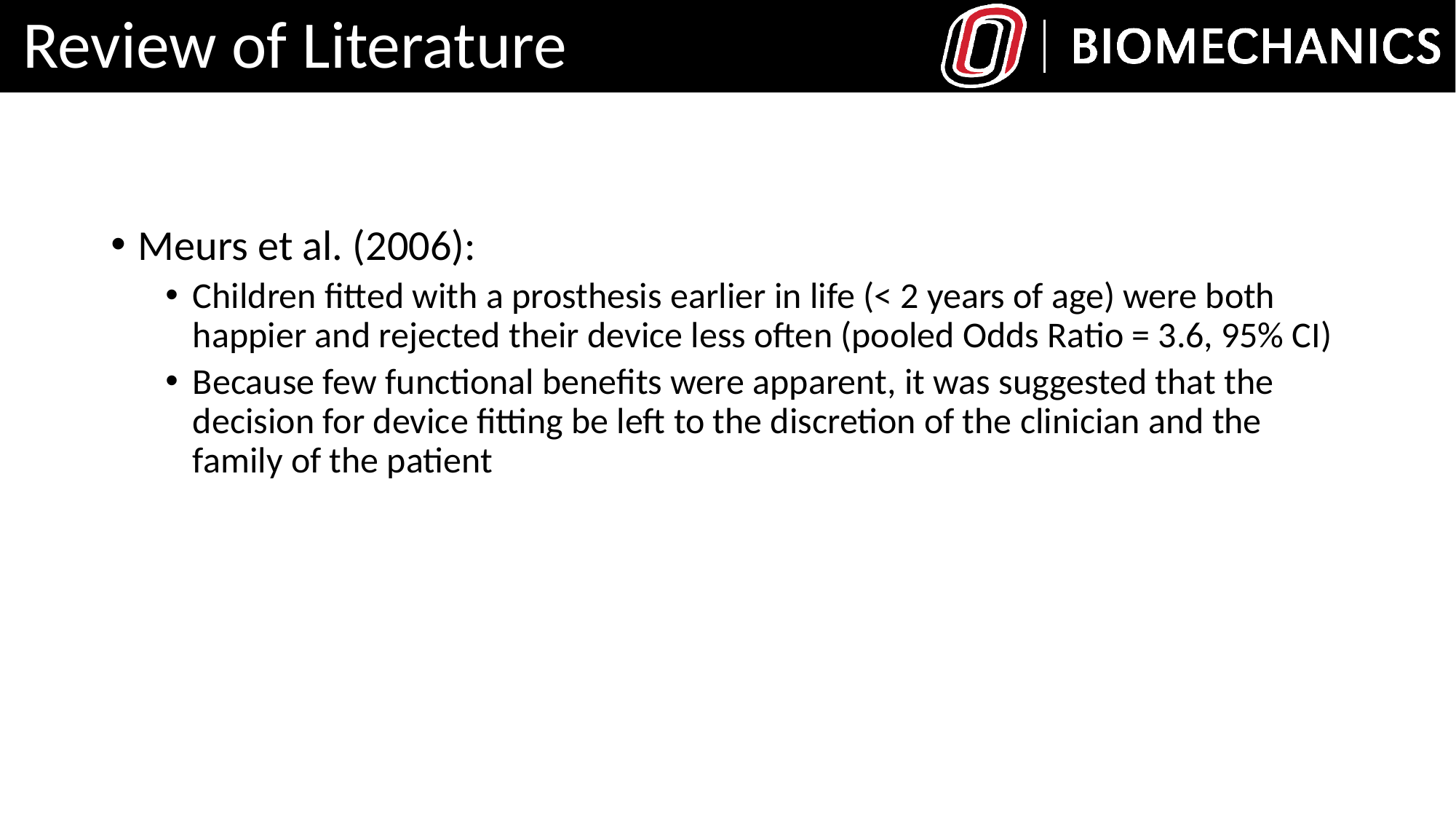

# Review of Literature
Meurs et al. (2006):
Children fitted with a prosthesis earlier in life (< 2 years of age) were both happier and rejected their device less often (pooled Odds Ratio = 3.6, 95% CI)
Because few functional benefits were apparent, it was suggested that the decision for device fitting be left to the discretion of the clinician and the family of the patient